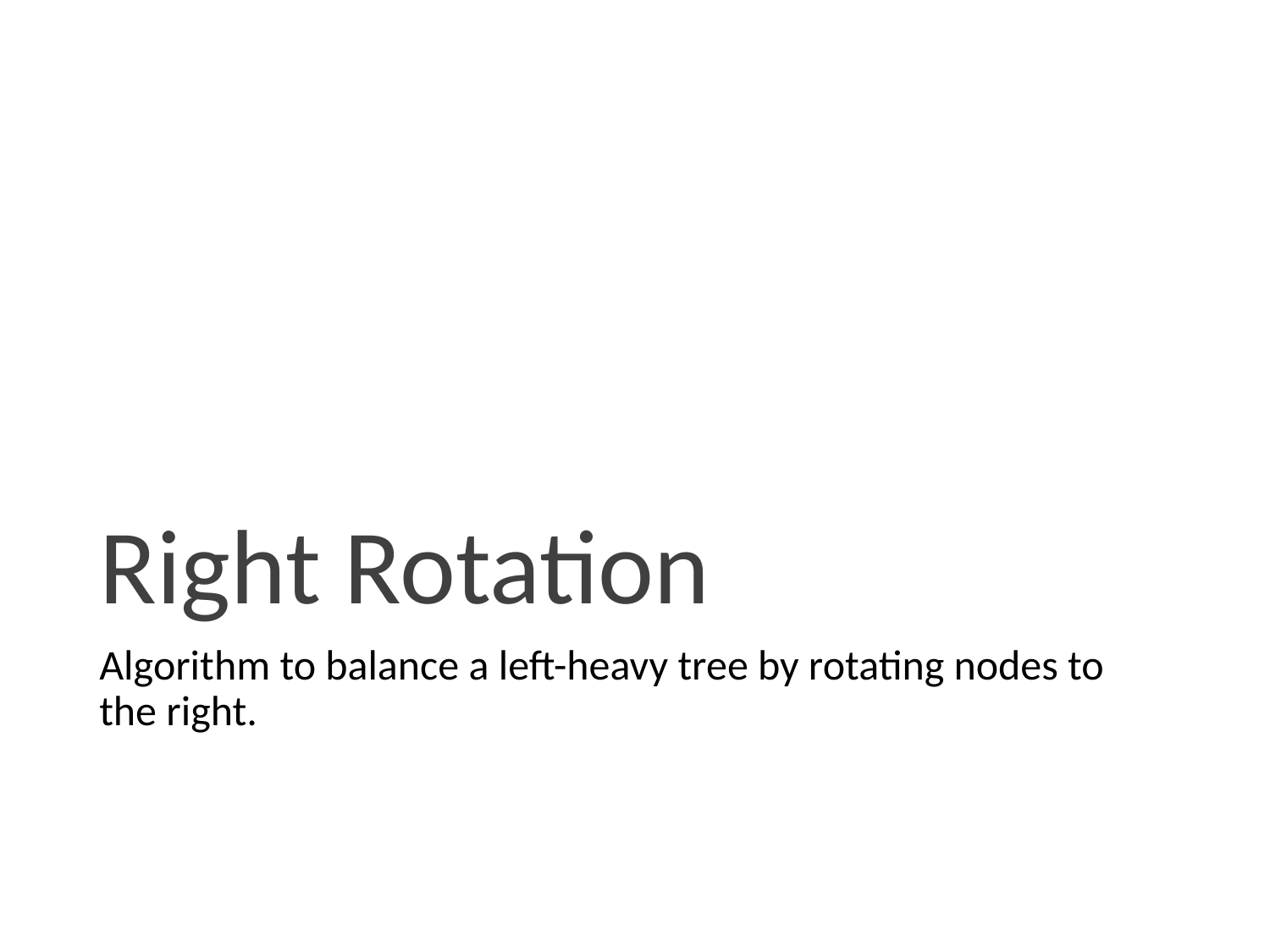

# Right Rotation
Algorithm to balance a left-heavy tree by rotating nodes to the right.